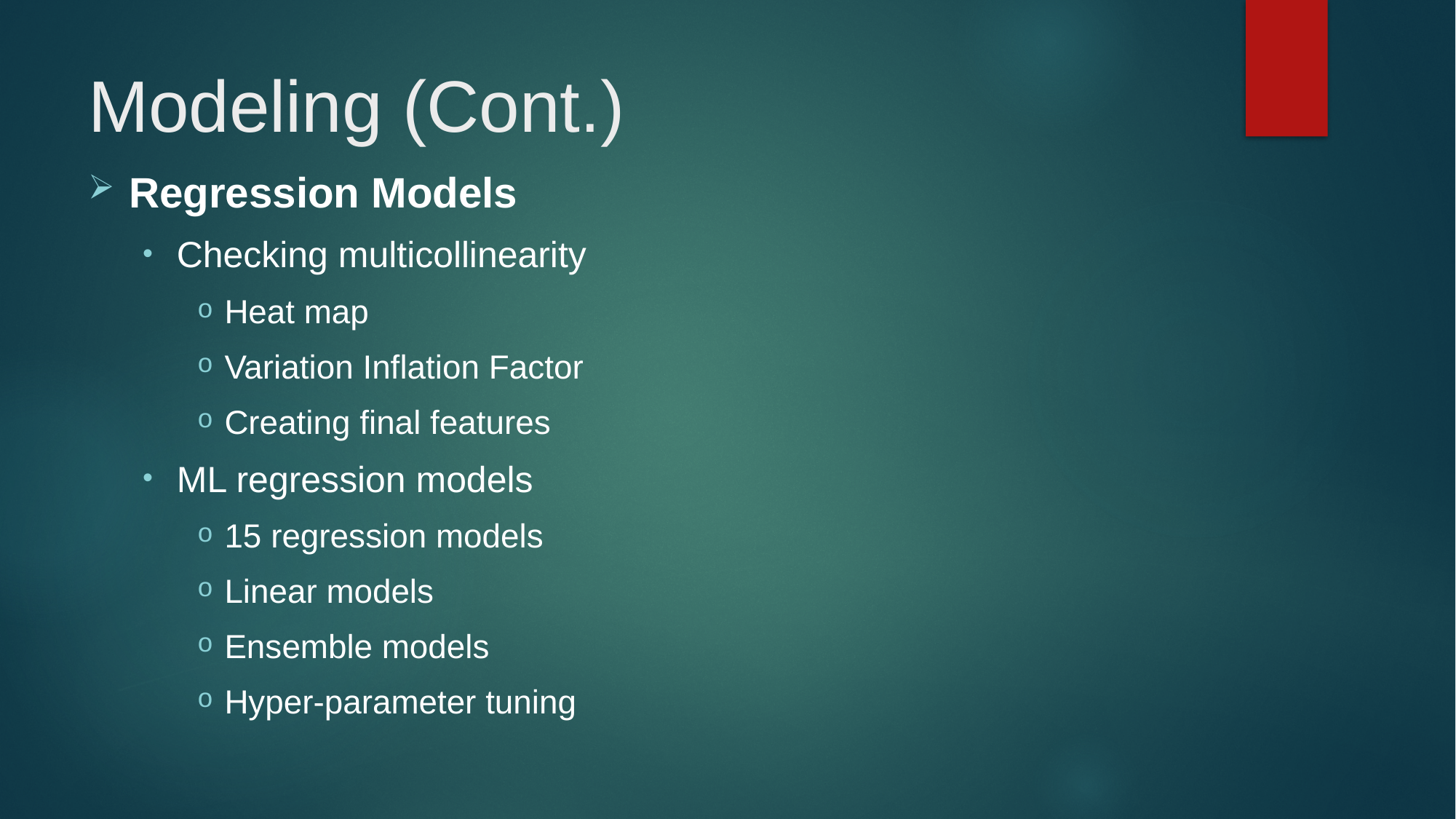

# Modeling (Cont.)
Regression Models
Checking multicollinearity
Heat map
Variation Inflation Factor
Creating final features
ML regression models
15 regression models
Linear models
Ensemble models
Hyper-parameter tuning